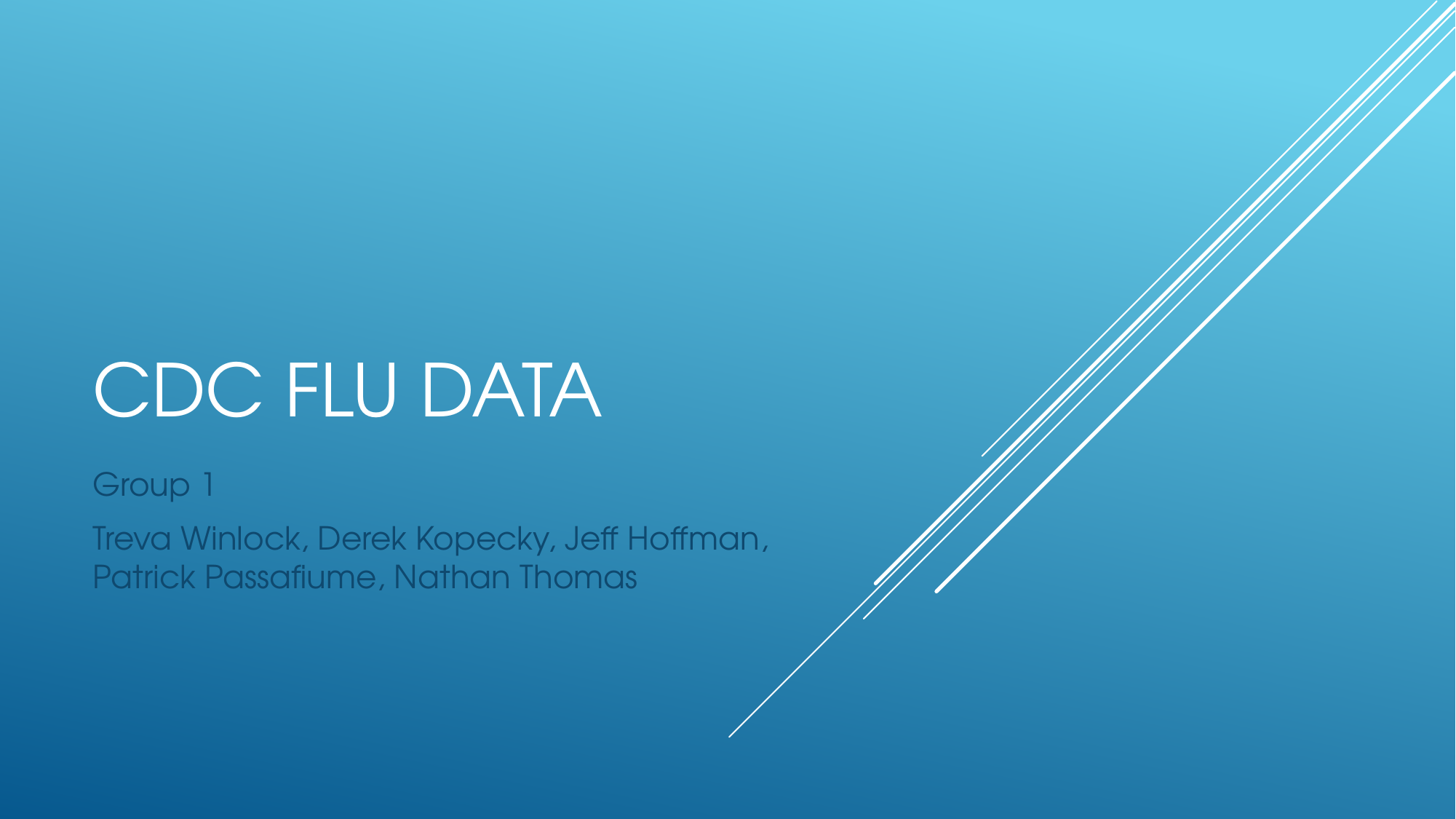

# CDC Flu Data
Group 1
Treva Winlock, Derek Kopecky, Jeff Hoffman, Patrick Passafiume, Nathan Thomas